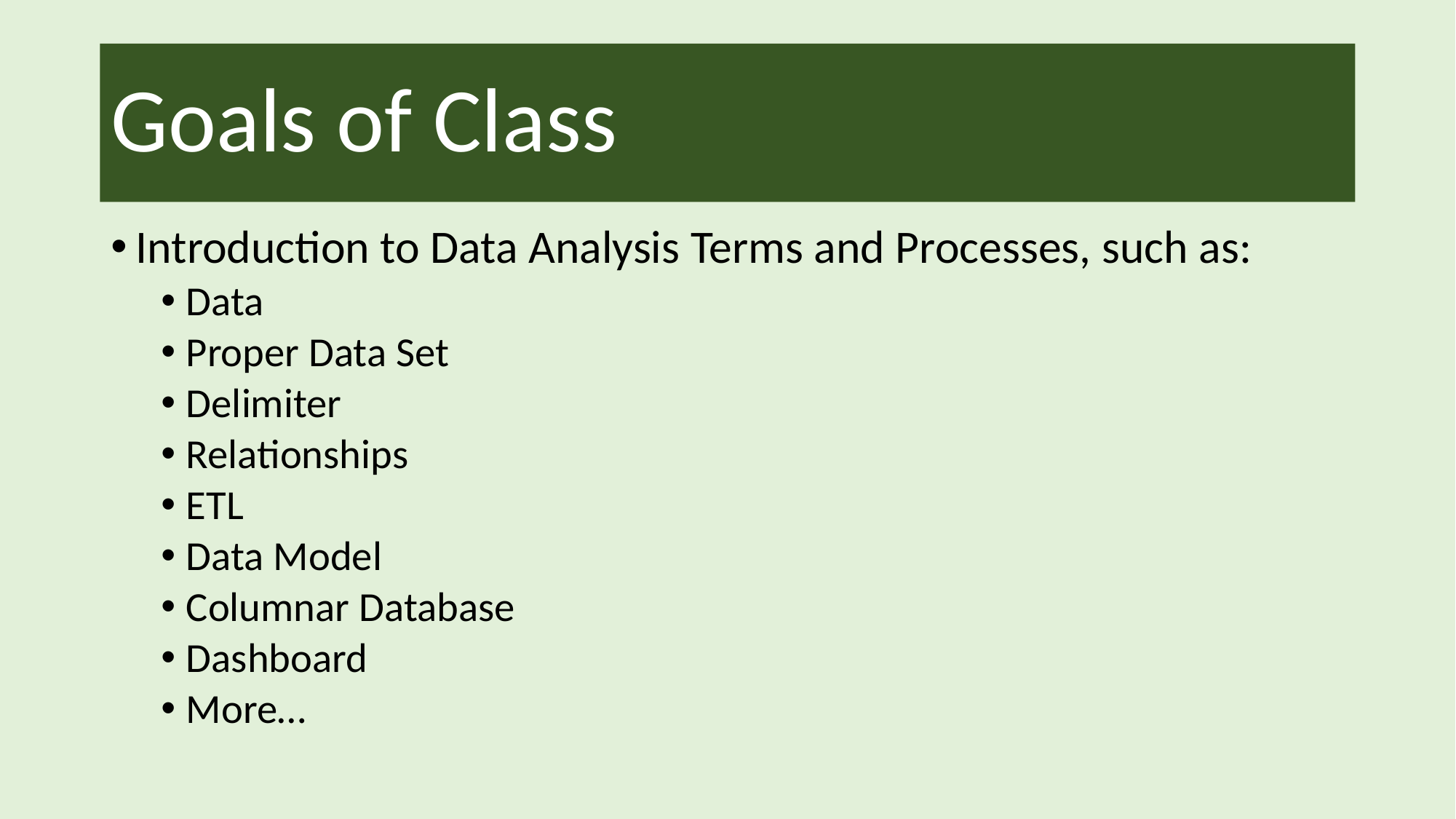

# Goals of Class
Introduction to Data Analysis Terms and Processes, such as:
Data
Proper Data Set
Delimiter
Relationships
ETL
Data Model
Columnar Database
Dashboard
More…